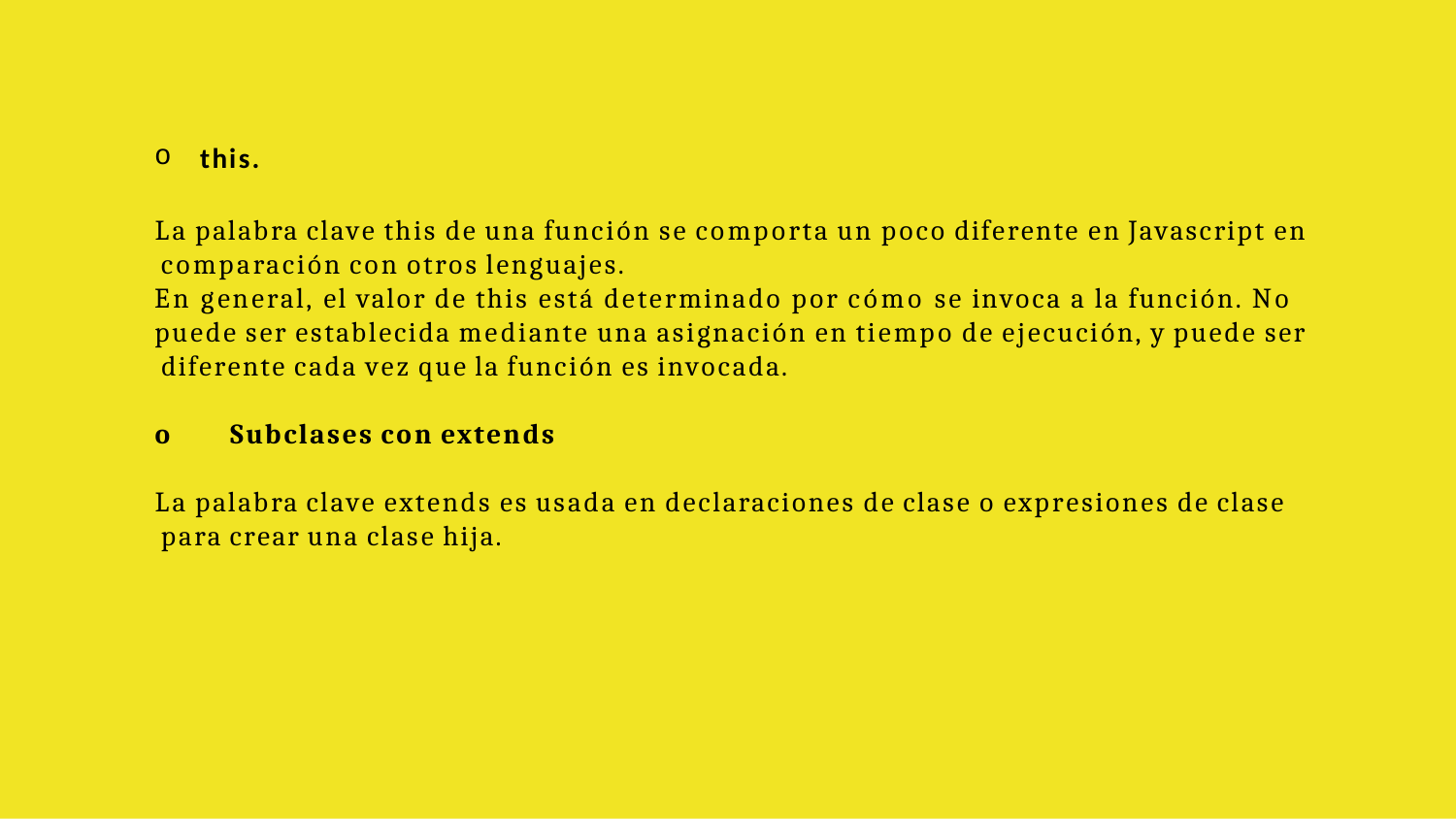

this.

La palabra clave this de una función se comporta un poco diferente en Javascript en  comparación con otros lenguajes.
En general, el valor de this está determinado por cómo se invoca a la función. No  puede ser establecida mediante una asignación en tiempo de ejecución, y puede ser  diferente cada vez que la función es invocada.

o	Subclases con extends

La palabra clave extends es usada en declaraciones de clase o expresiones de clase  para crear una clase hija.